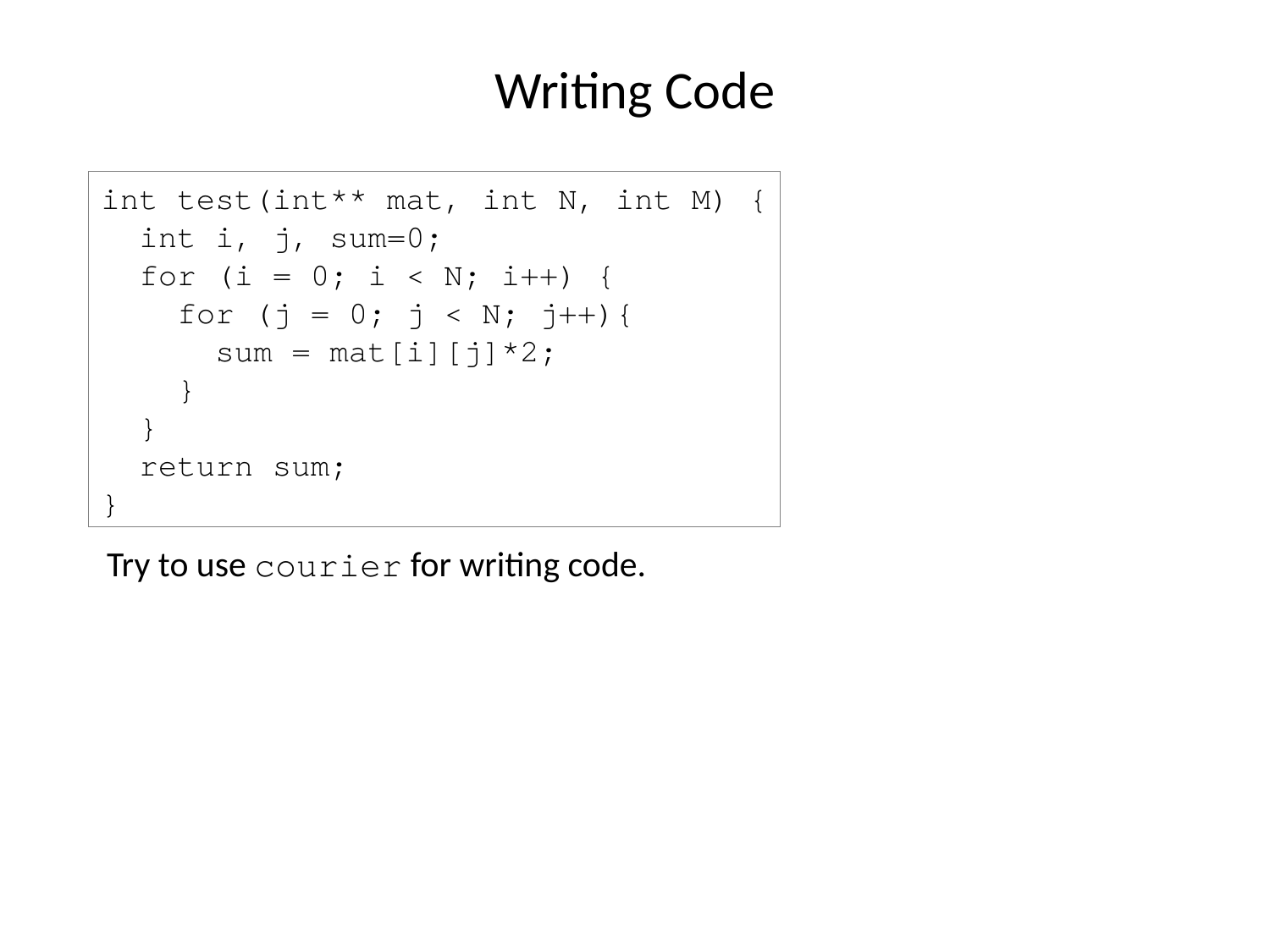

# Writing Code
int test(int** mat, int N, int M) {
  int i, j, sum=0;
  for (i = 0; i < N; i++) {
    for (j = 0; j < N; j++){
      sum = mat[i][j]*2;
    }
  }
  return sum;
}
Try to use courier for writing code.